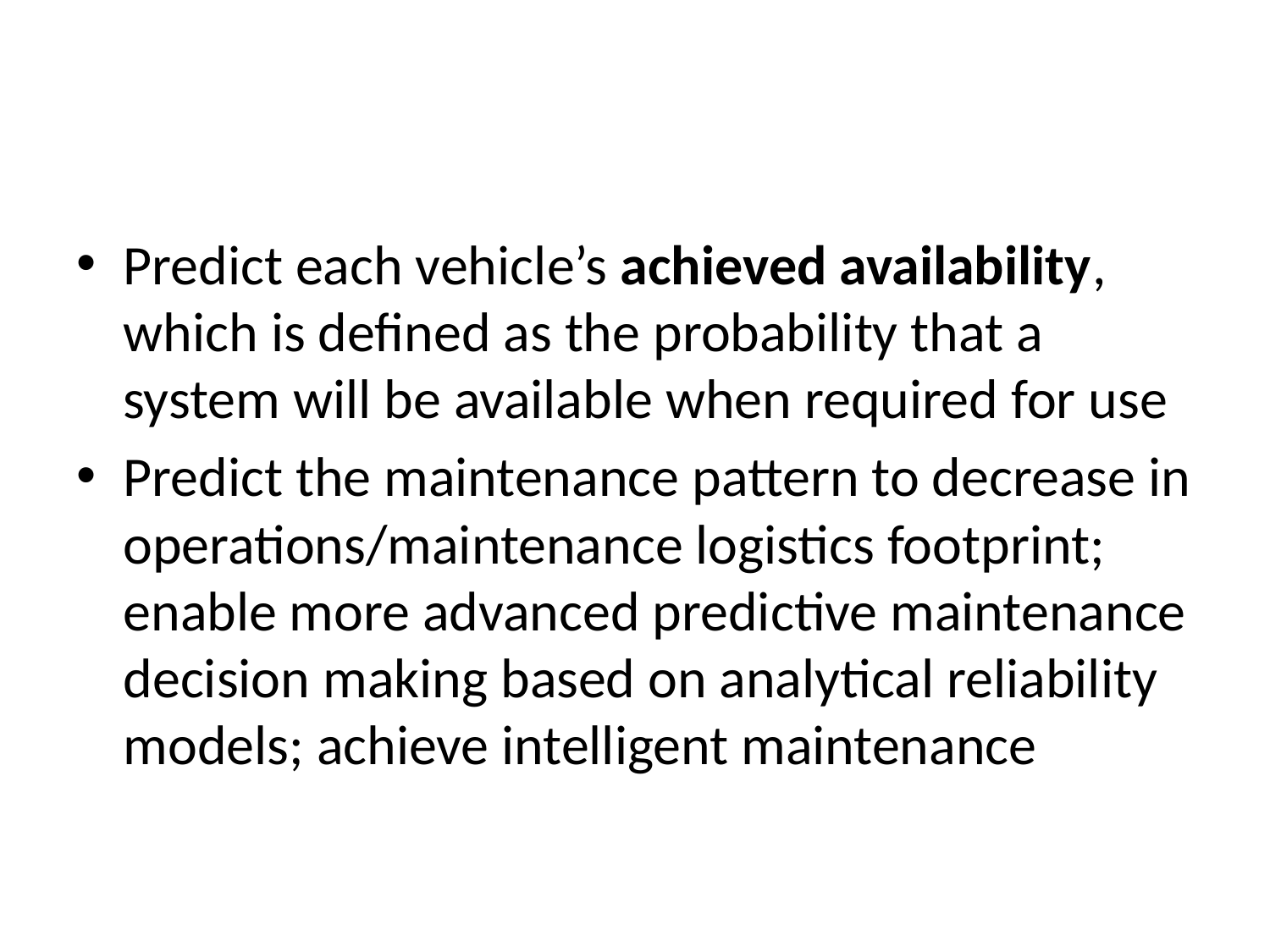

#
Predict each vehicle’s achieved availability, which is defined as the probability that a system will be available when required for use
Predict the maintenance pattern to decrease in operations/maintenance logistics footprint; enable more advanced predictive maintenance decision making based on analytical reliability models; achieve intelligent maintenance